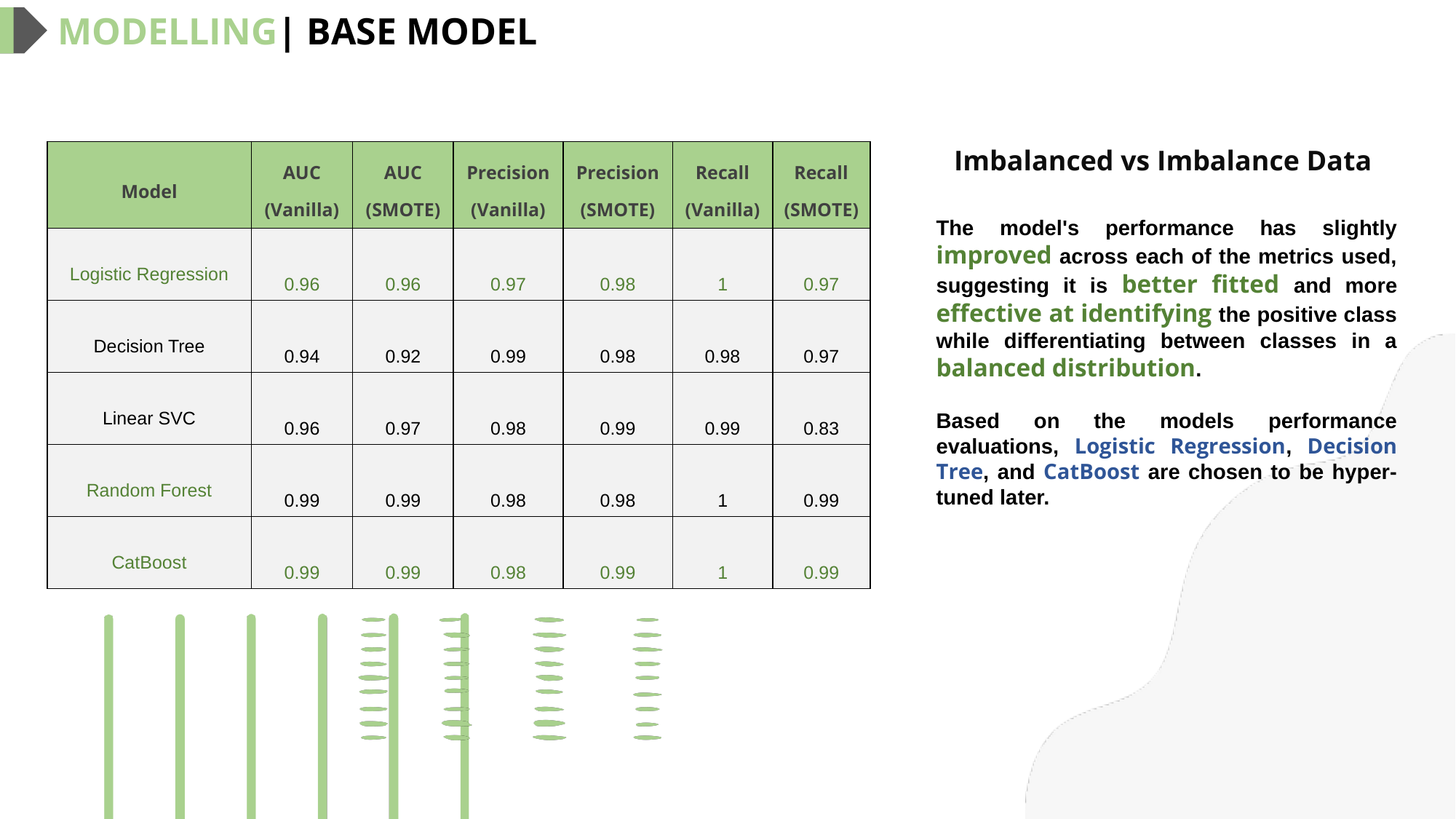

MODELLING| BASE MODEL

| Model | AUC (Vanilla) | AUC (SMOTE) | Precision (Vanilla) | Precision (SMOTE) | Recall (Vanilla) | Recall (SMOTE) |
| --- | --- | --- | --- | --- | --- | --- |
| Logistic Regression | 0.96 | 0.96 | 0.97 | 0.98 | 1 | 0.97 |
| Decision Tree | 0.94 | 0.92 | 0.99 | 0.98 | 0.98 | 0.97 |
| Linear SVC | 0.96 | 0.97 | 0.98 | 0.99 | 0.99 | 0.83 |
| Random Forest | 0.99 | 0.99 | 0.98 | 0.98 | 1 | 0.99 |
| CatBoost | 0.99 | 0.99 | 0.98 | 0.99 | 1 | 0.99 |
Imbalanced vs Imbalance Data
The model's performance has slightly improved across each of the metrics used, suggesting it is better fitted and more effective at identifying the positive class while differentiating between classes in a balanced distribution.

Based on the models performance evaluations, Logistic Regression, Decision Tree, and CatBoost are chosen to be hyper-tuned later.